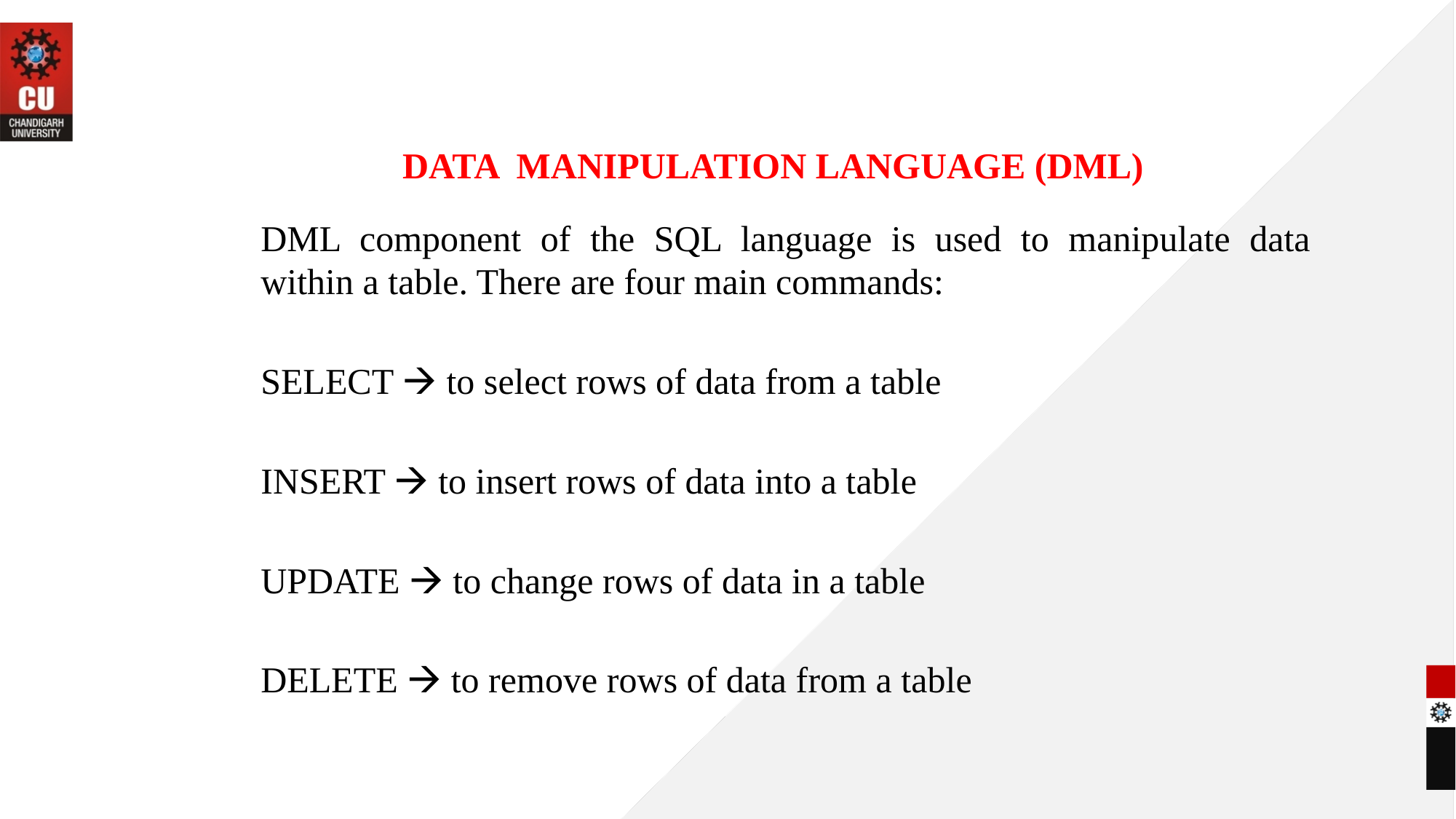

# DATA  MANIPULATION LANGUAGE (DML)
DML component of the SQL language is used to manipulate data within a table. There are four main commands:

SELECT 🡪 to select rows of data from a table

INSERT 🡪 to insert rows of data into a table

UPDATE 🡪 to change rows of data in a table

DELETE 🡪 to remove rows of data from a table